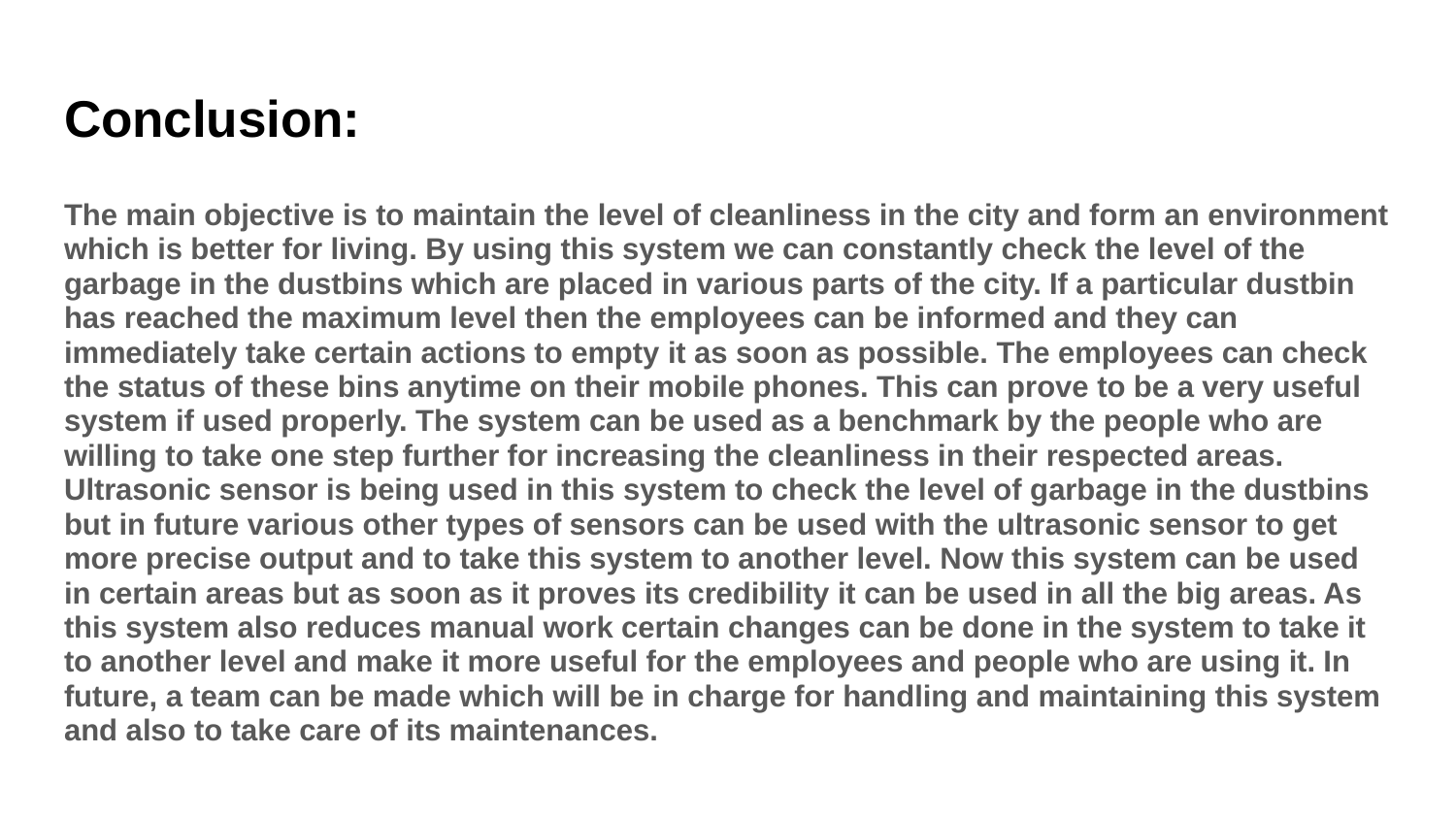

# Conclusion:
The main objective is to maintain the level of cleanliness in the city and form an environment which is better for living. By using this system we can constantly check the level of the garbage in the dustbins which are placed in various parts of the city. If a particular dustbin has reached the maximum level then the employees can be informed and they can immediately take certain actions to empty it as soon as possible. The employees can check the status of these bins anytime on their mobile phones. This can prove to be a very useful system if used properly. The system can be used as a benchmark by the people who are willing to take one step further for increasing the cleanliness in their respected areas. Ultrasonic sensor is being used in this system to check the level of garbage in the dustbins but in future various other types of sensors can be used with the ultrasonic sensor to get more precise output and to take this system to another level. Now this system can be used in certain areas but as soon as it proves its credibility it can be used in all the big areas. As this system also reduces manual work certain changes can be done in the system to take it to another level and make it more useful for the employees and people who are using it. In future, a team can be made which will be in charge for handling and maintaining this system and also to take care of its maintenances.